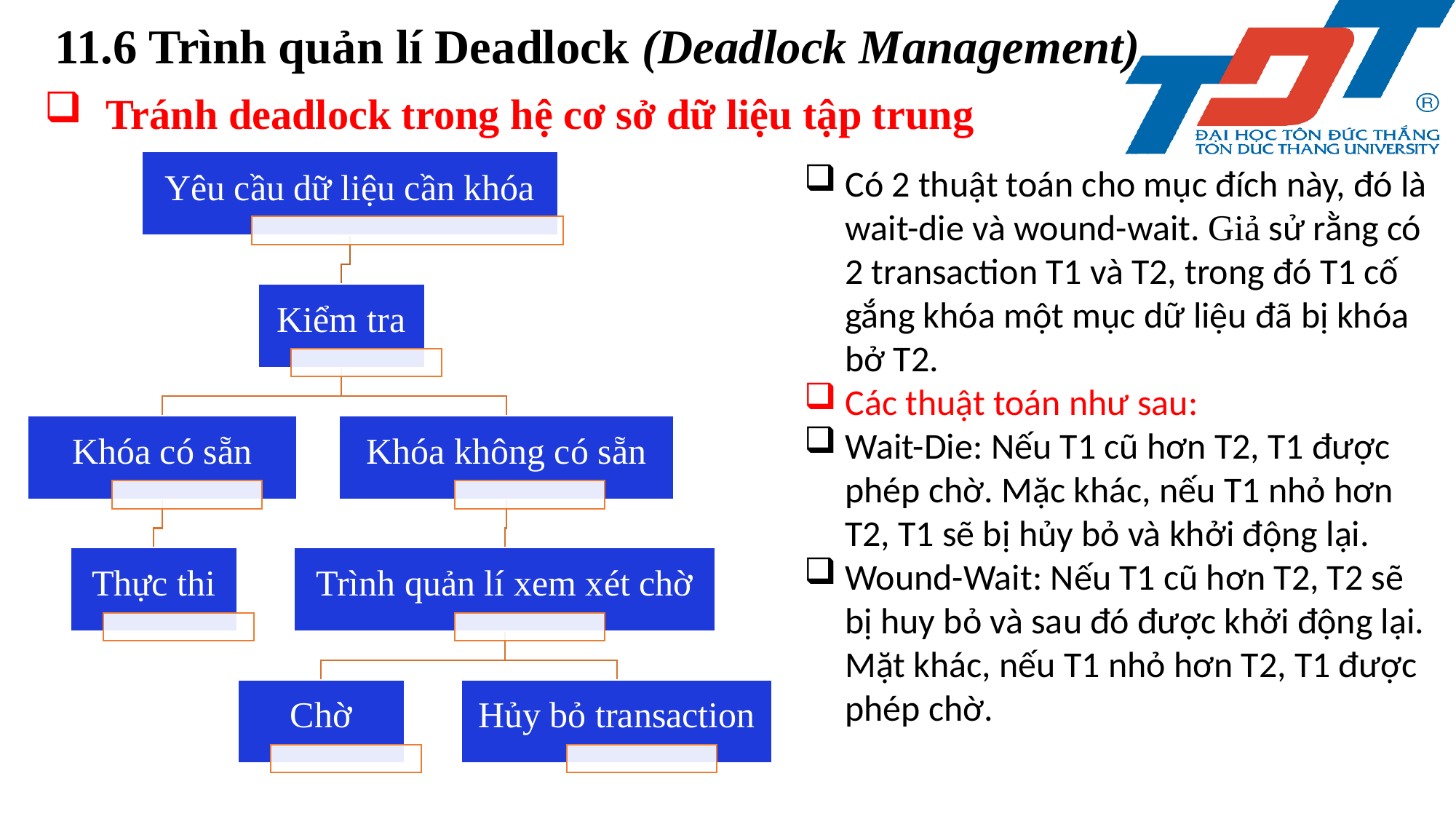

11.6 Trình quản lí Deadlock (Deadlock Management)
Tránh deadlock trong hệ cơ sở dữ liệu tập trung
Yêu cầu dữ liệu cần khóa

Kiểm tra

Khóa có sẵn

Thực thi

Khóa không có sẵn

Trình quản lí xem xét chờ

Chờ

Hủy bỏ transaction

Có 2 thuật toán cho mục đích này, đó là wait-die và wound-wait. Giả sử rằng có 2 transaction T1 và T2, trong đó T1 cố gắng khóa một mục dữ liệu đã bị khóa bở T2.
Các thuật toán như sau:
Wait-Die: Nếu T1 cũ hơn T2, T1 được phép chờ. Mặc khác, nếu T1 nhỏ hơn T2, T1 sẽ bị hủy bỏ và khởi động lại.
Wound-Wait: Nếu T1 cũ hơn T2, T2 sẽ bị huy bỏ và sau đó được khởi động lại. Mặt khác, nếu T1 nhỏ hơn T2, T1 được phép chờ.